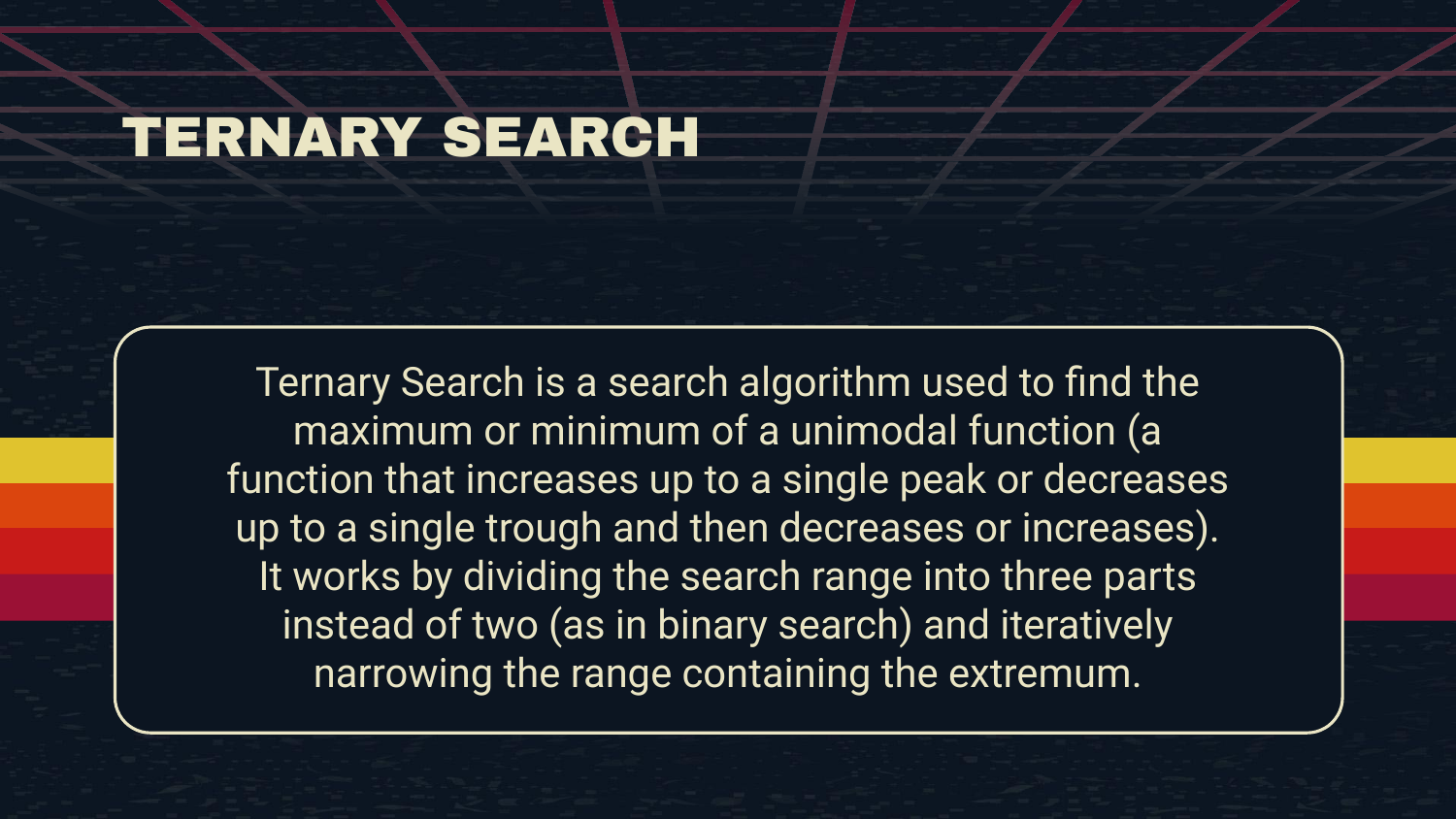

# TERNARY SEARCH
Ternary Search is a search algorithm used to find the maximum or minimum of a unimodal function (a function that increases up to a single peak or decreases up to a single trough and then decreases or increases). It works by dividing the search range into three parts instead of two (as in binary search) and iteratively narrowing the range containing the extremum.